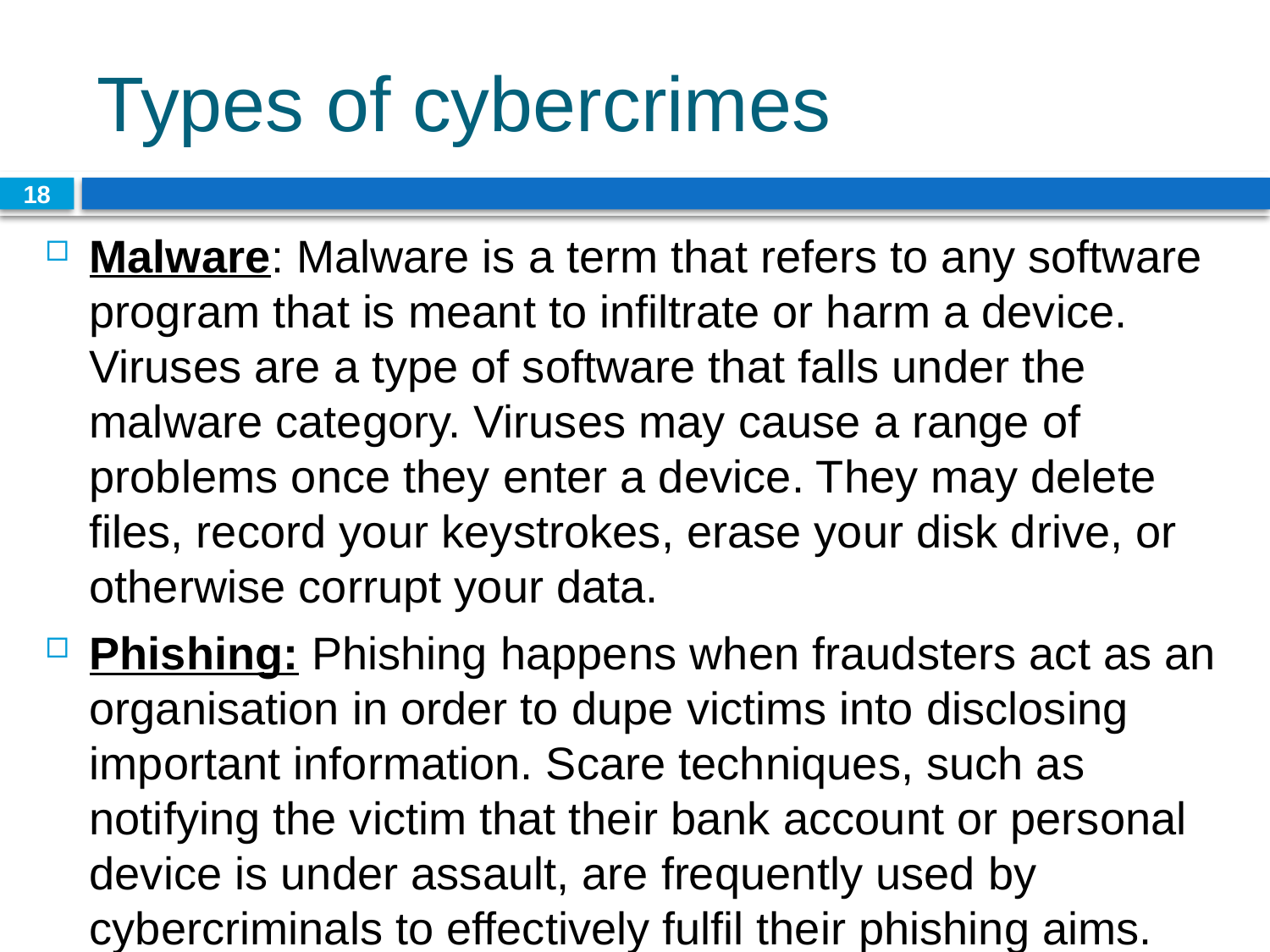

# Types of cybercrimes
18
Malware: Malware is a term that refers to any software program that is meant to infiltrate or harm a device. Viruses are a type of software that falls under the malware category. Viruses may cause a range of problems once they enter a device. They may delete files, record your keystrokes, erase your disk drive, or otherwise corrupt your data.
Phishing: Phishing happens when fraudsters act as an organisation in order to dupe victims into disclosing important information. Scare techniques, such as notifying the victim that their bank account or personal device is under assault, are frequently used by cybercriminals to effectively fulfil their phishing aims.